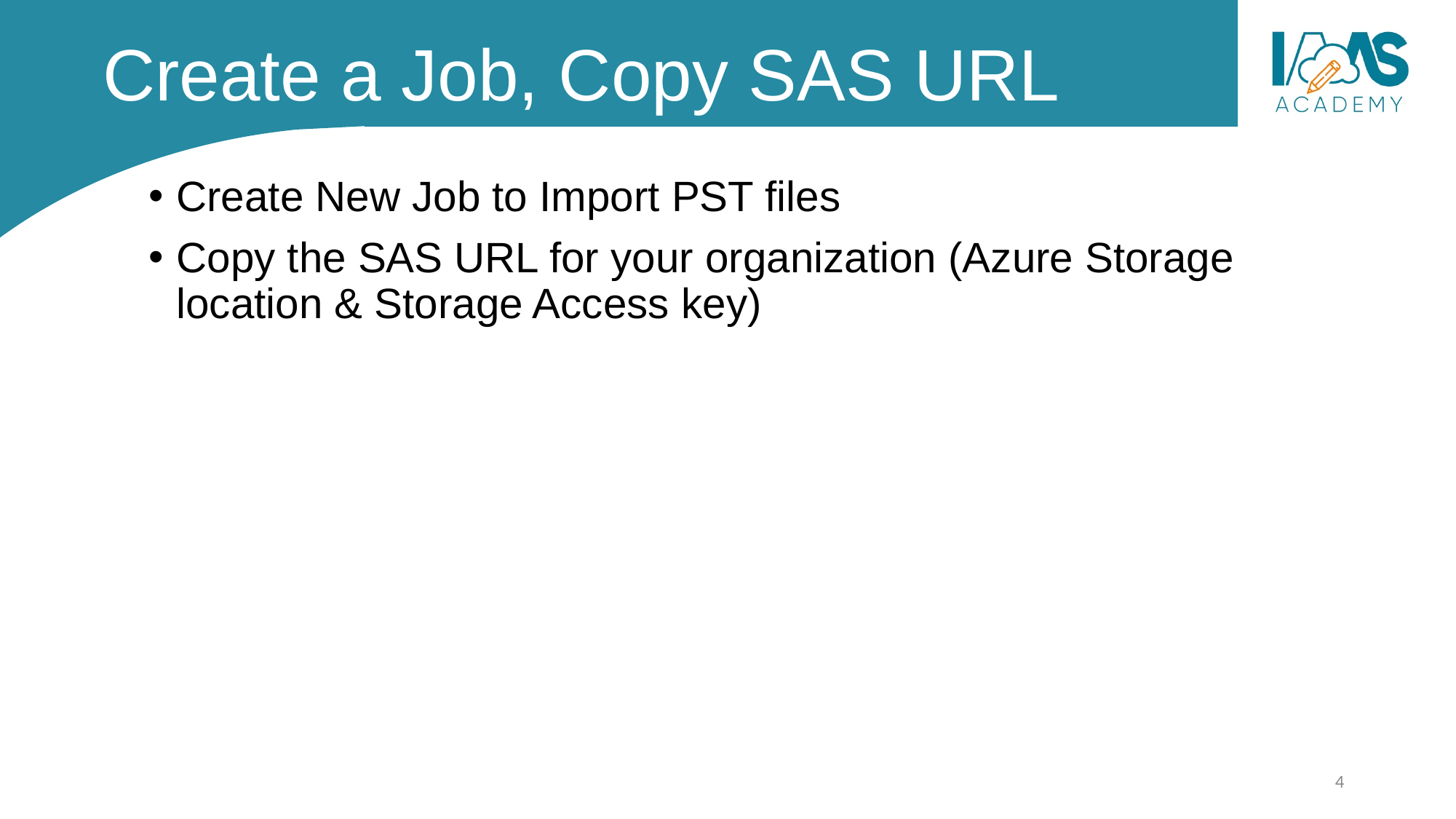

# Create a Job, Copy SAS URL
Create New Job to Import PST files
Copy the SAS URL for your organization (Azure Storage location & Storage Access key)

4